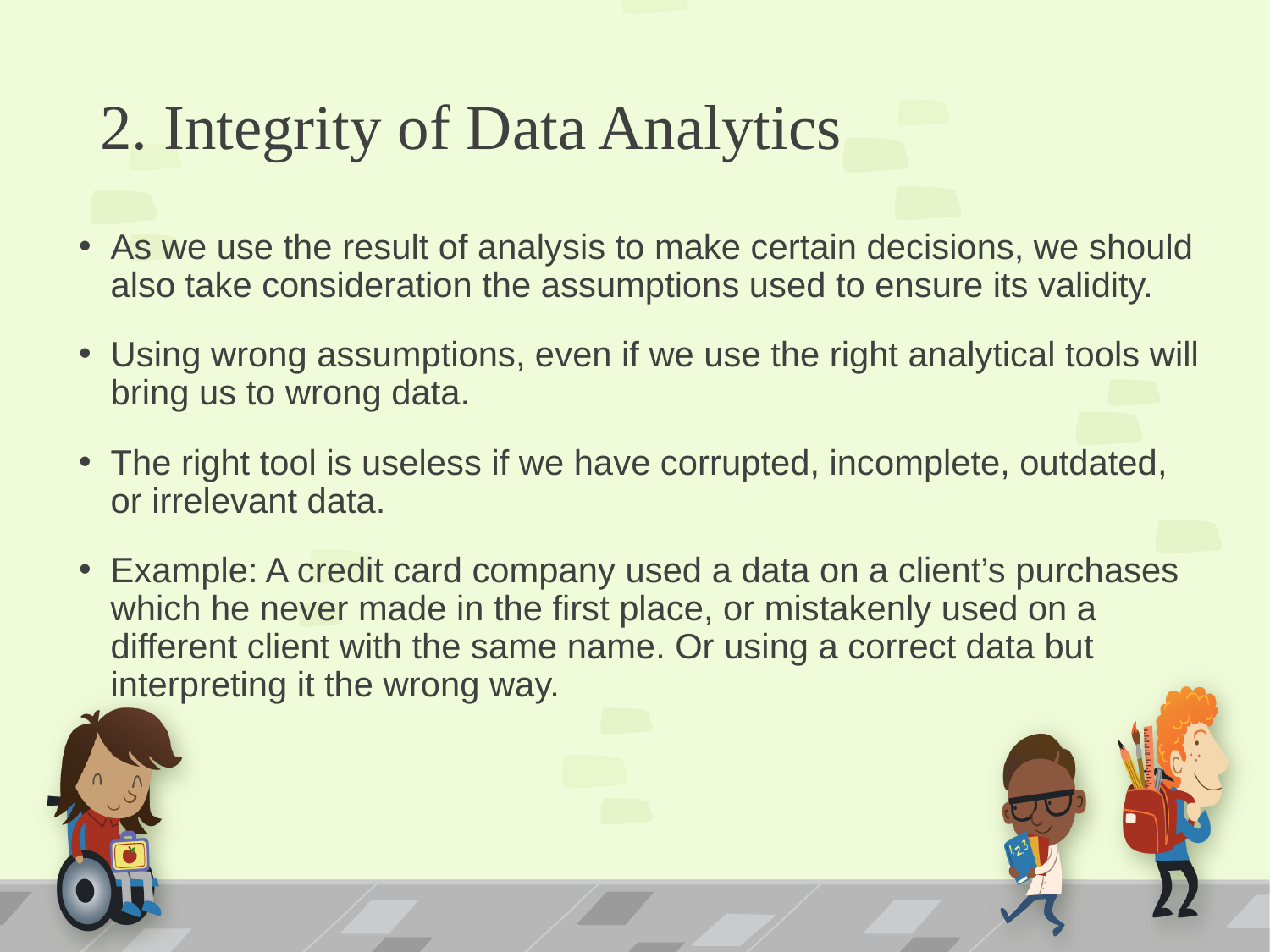

# 2. Integrity of Data Analytics
As we use the result of analysis to make certain decisions, we should also take consideration the assumptions used to ensure its validity.
Using wrong assumptions, even if we use the right analytical tools will bring us to wrong data.
The right tool is useless if we have corrupted, incomplete, outdated, or irrelevant data.
Example: A credit card company used a data on a client’s purchases which he never made in the first place, or mistakenly used on a different client with the same name. Or using a correct data but interpreting it the wrong way.